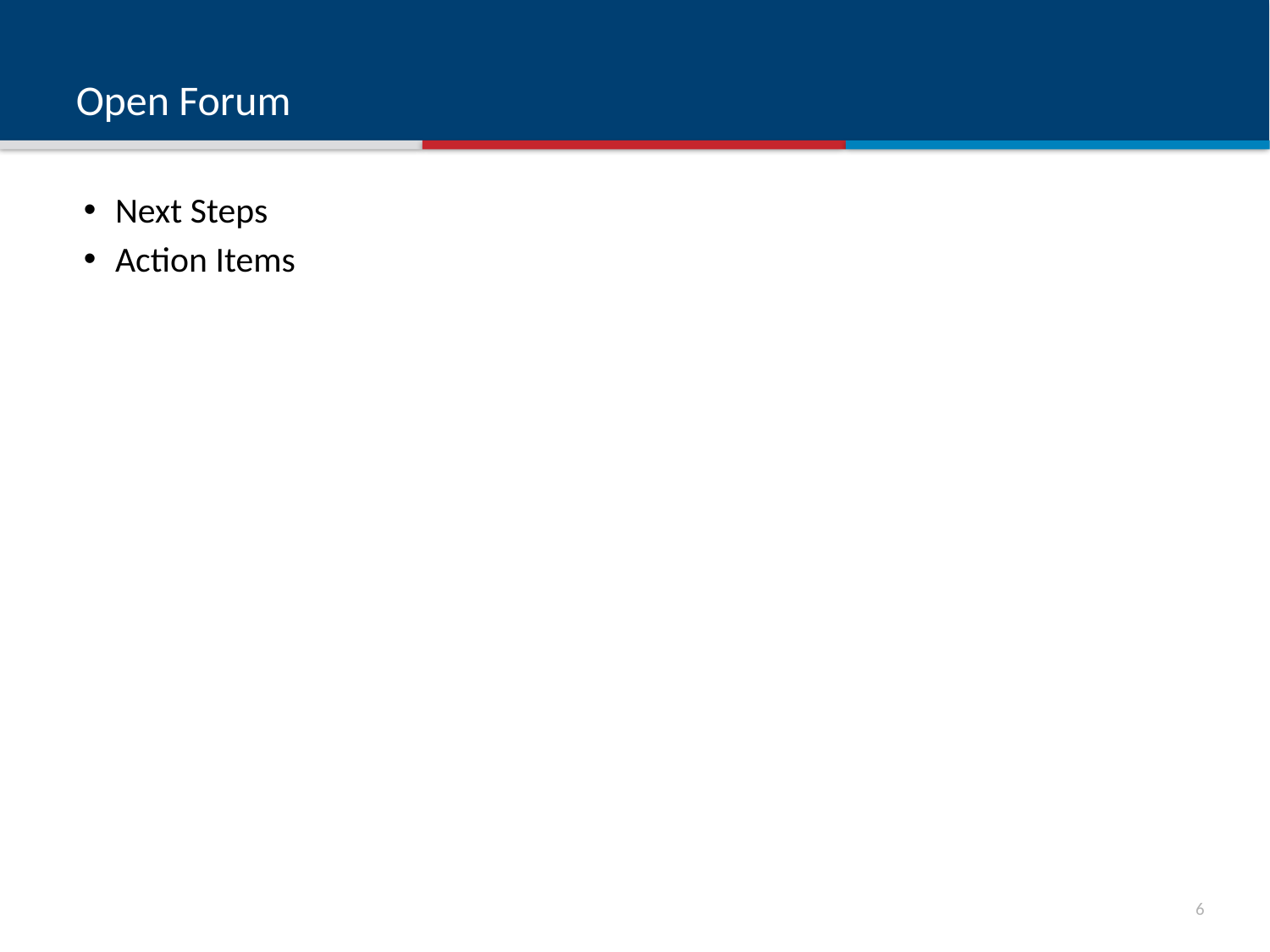

# Open Forum
Next Steps
Action Items
6